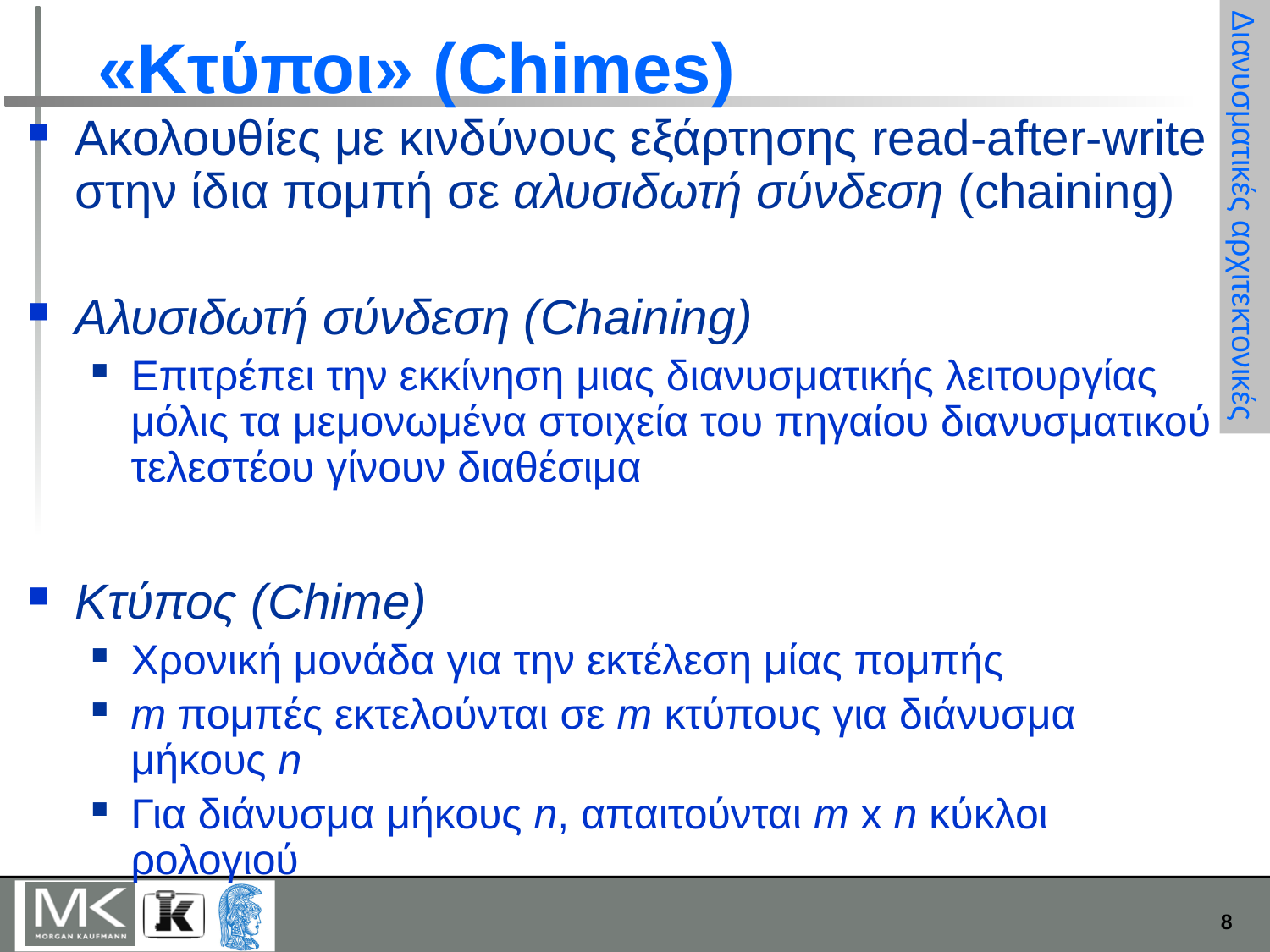

# «Κτύποι» (Chimes)
Ακολουθίες με κινδύνους εξάρτησης read-after-write στην ίδια πομπή σε αλυσιδωτή σύνδεση (chaining)

Αλυσιδωτή σύνδεση (Chaining)
Επιτρέπει την εκκίνηση μιας διανυσματικής λειτουργίας μόλις τα μεμονωμένα στοιχεία του πηγαίου διανυσματικού τελεστέου γίνουν διαθέσιμα

Κτύπος (Chime)
Χρονική μονάδα για την εκτέλεση μίας πομπής
m πομπές εκτελούνται σε m κτύπους για διάνυσμα μήκους n
Για διάνυσμα μήκους n, απαιτούνται m x n κύκλοι ρολογιού
Διανυσματικές αρχιτεκτονικές